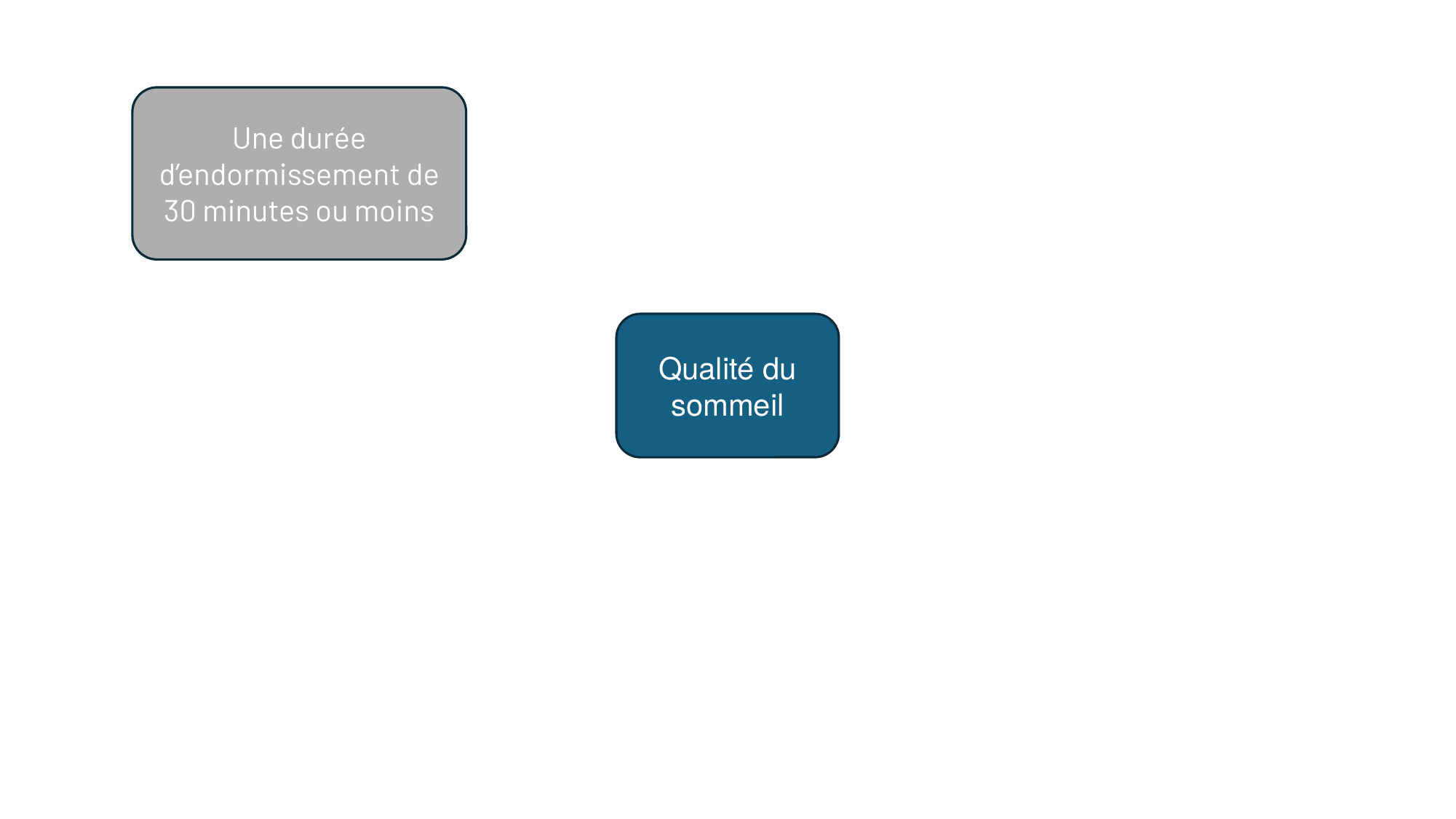

Une durée d’endormissement de 30 minutes ou moins
Qualité du sommeil